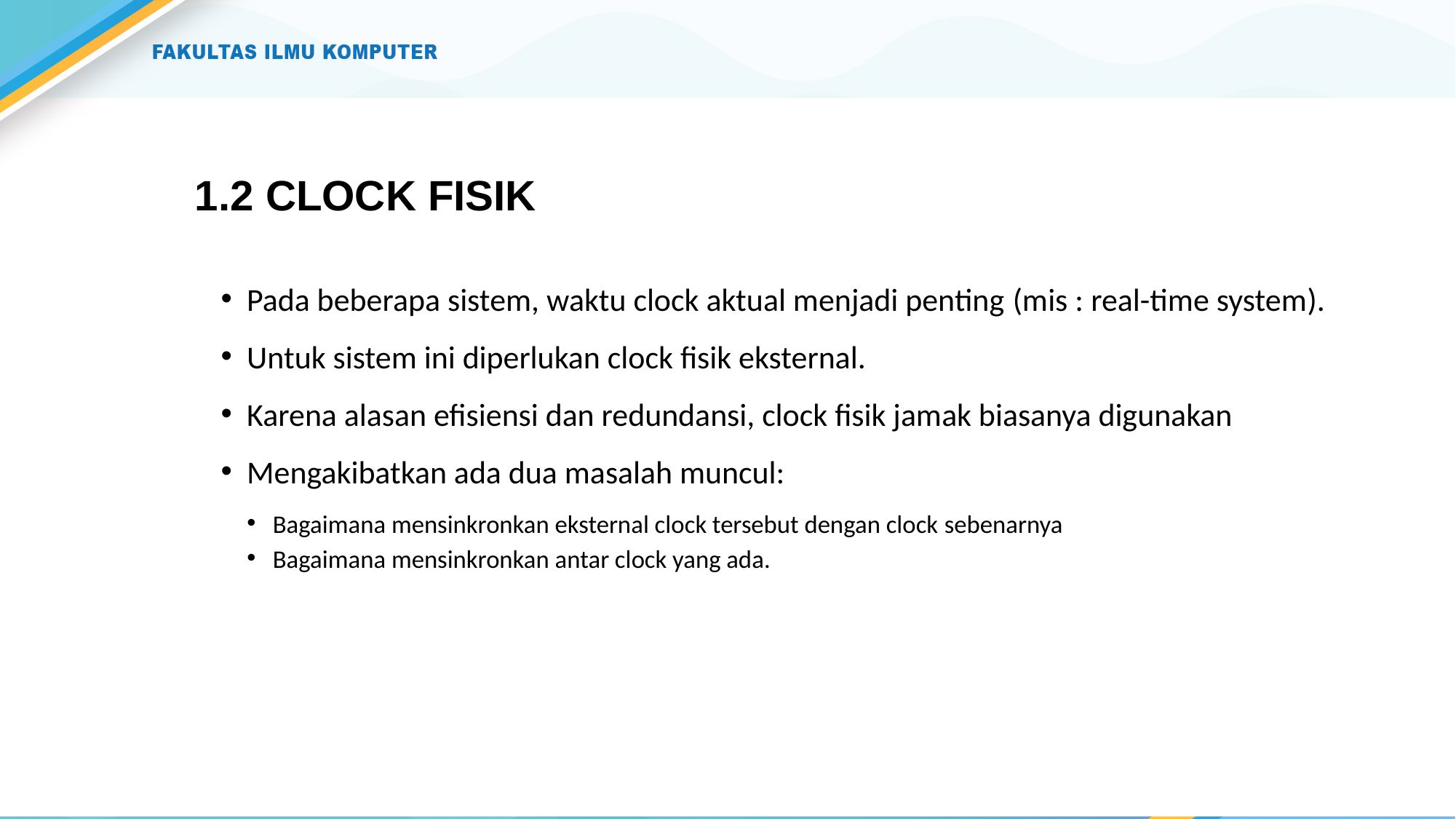

# 1.2 CLOCK FISIK
Pada beberapa sistem, waktu clock aktual menjadi penting (mis : real-time system).
Untuk sistem ini diperlukan clock fisik eksternal.
Karena alasan efisiensi dan redundansi, clock fisik jamak biasanya digunakan
Mengakibatkan ada dua masalah muncul:
Bagaimana mensinkronkan eksternal clock tersebut dengan clock sebenarnya
Bagaimana mensinkronkan antar clock yang ada.